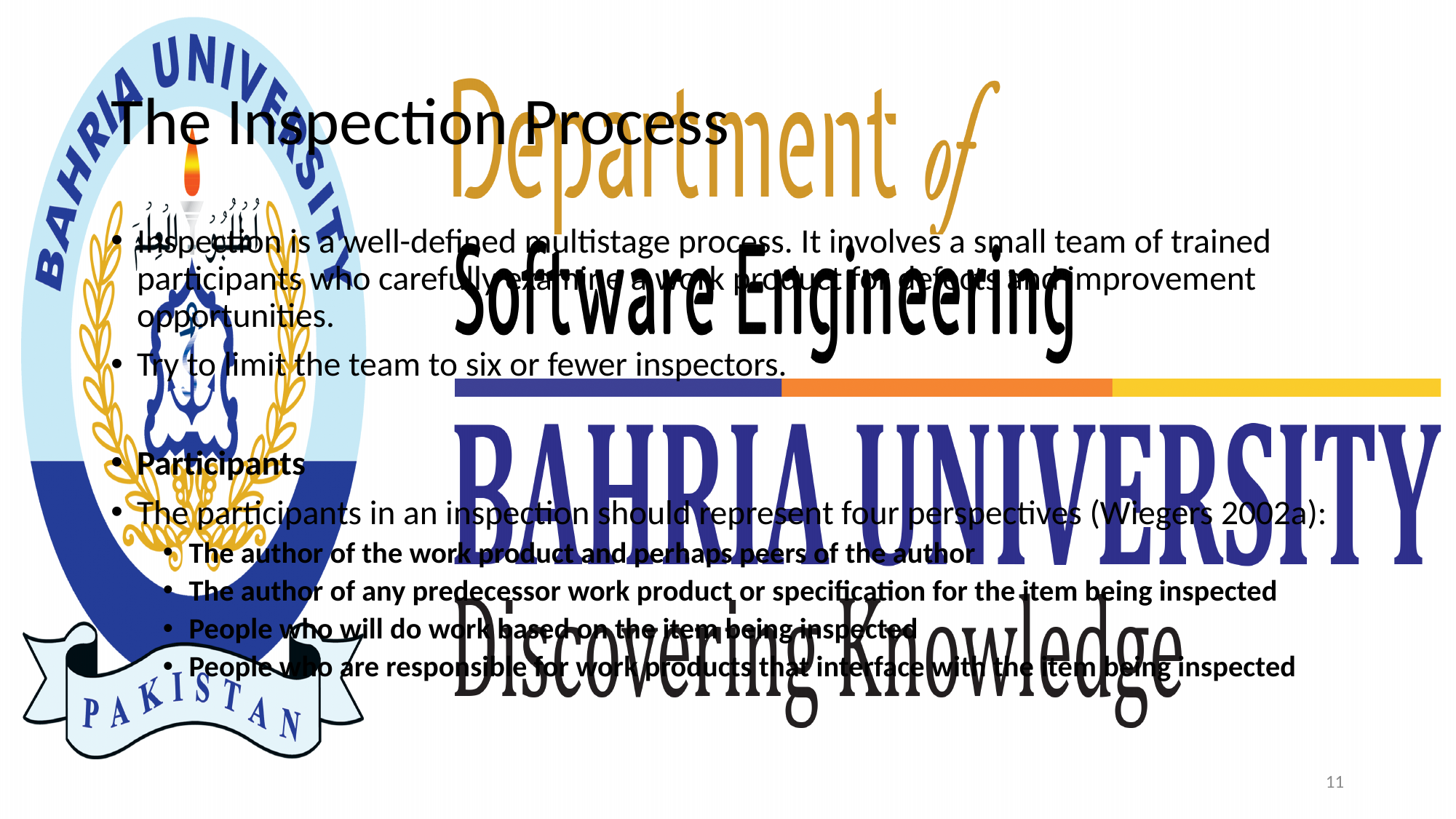

# The Inspection Process
Inspection is a well-defined multistage process. It involves a small team of trained participants who carefully examine a work product for defects and improvement opportunities.
Try to limit the team to six or fewer inspectors.

Participants
The participants in an inspection should represent four perspectives (Wiegers 2002a):
The author of the work product and perhaps peers of the author
The author of any predecessor work product or specification for the item being inspected
People who will do work based on the item being inspected
People who are responsible for work products that interface with the item being inspected
11